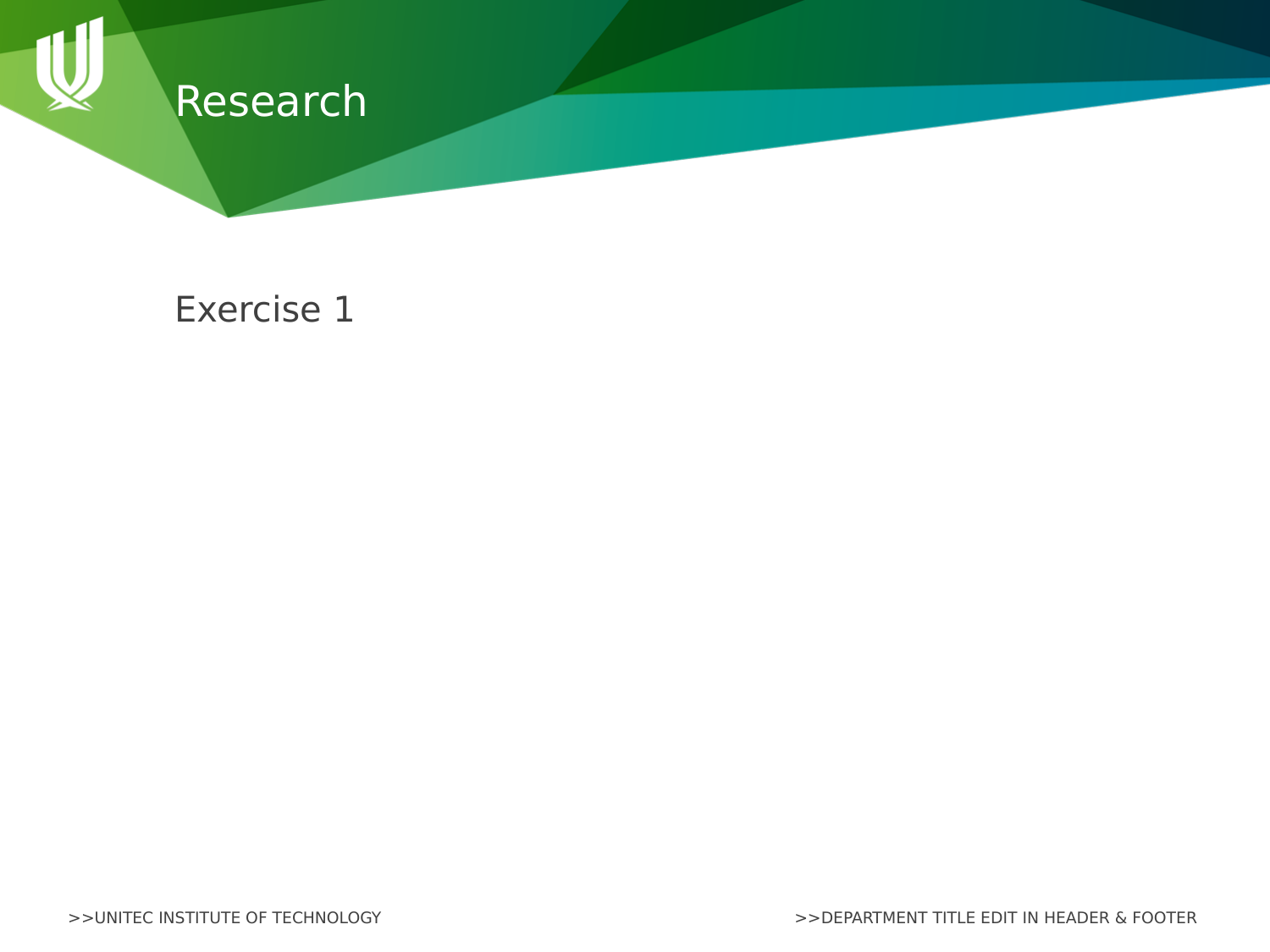

# Research
Exercise 1
>>DEPARTMENT TITLE EDIT IN HEADER & FOOTER